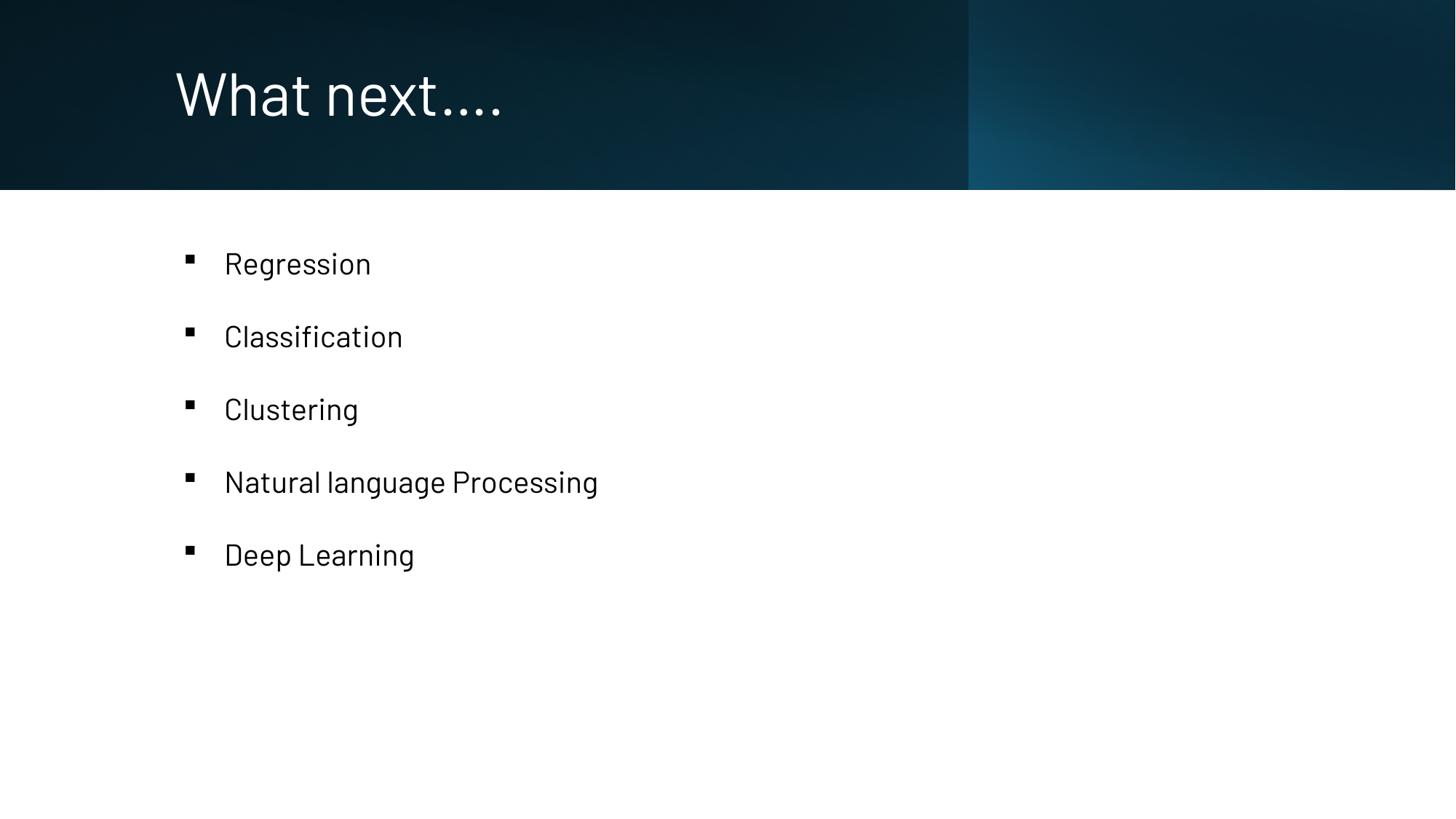

# What next….
Regression

Classification

Clustering

Natural language Processing

Deep Learning